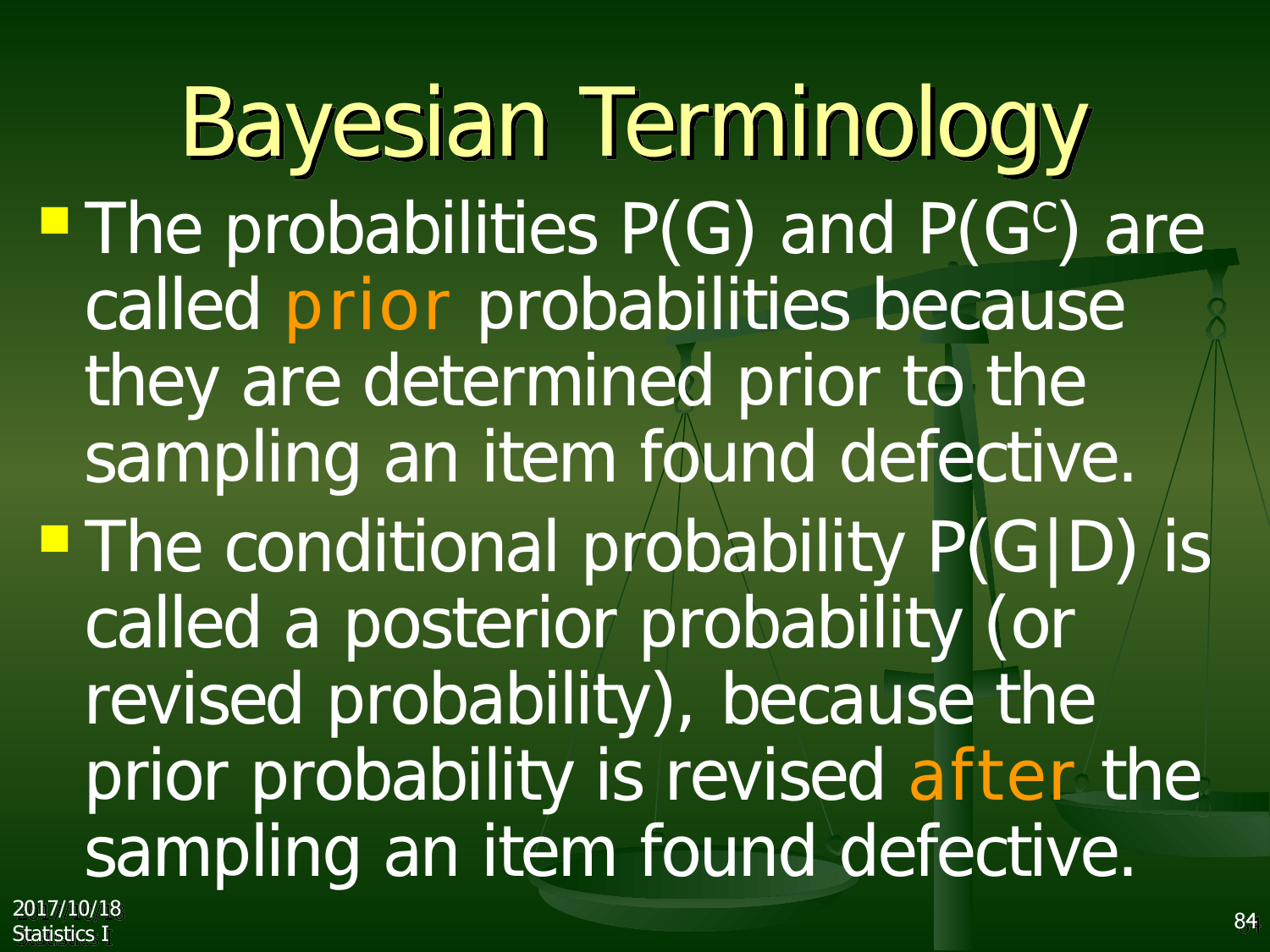

# Bayesian Terminology
The probabilities P(G) and P(GC) are called prior probabilities because they are determined prior to the sampling an item found defective.
The conditional probability P(G|D) is called a posterior probability (or revised probability), because the prior probability is revised after the sampling an item found defective.
2017/10/18
Statistics I
84